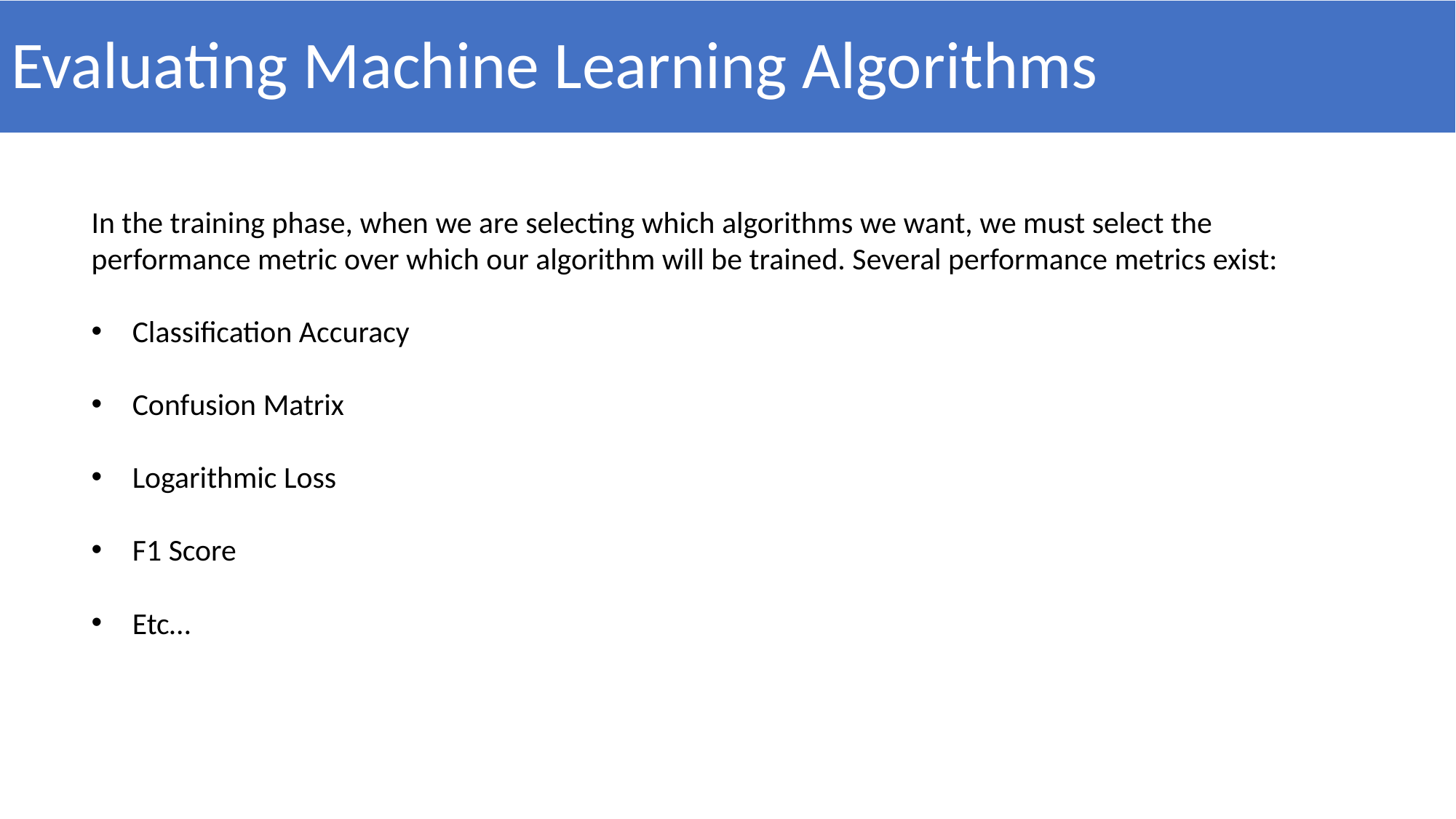

# Evaluating Machine Learning Algorithms
In the training phase, when we are selecting which algorithms we want, we must select the performance metric over which our algorithm will be trained. Several performance metrics exist:

Classification Accuracy
Confusion Matrix
Logarithmic Loss
F1 Score
Etc…